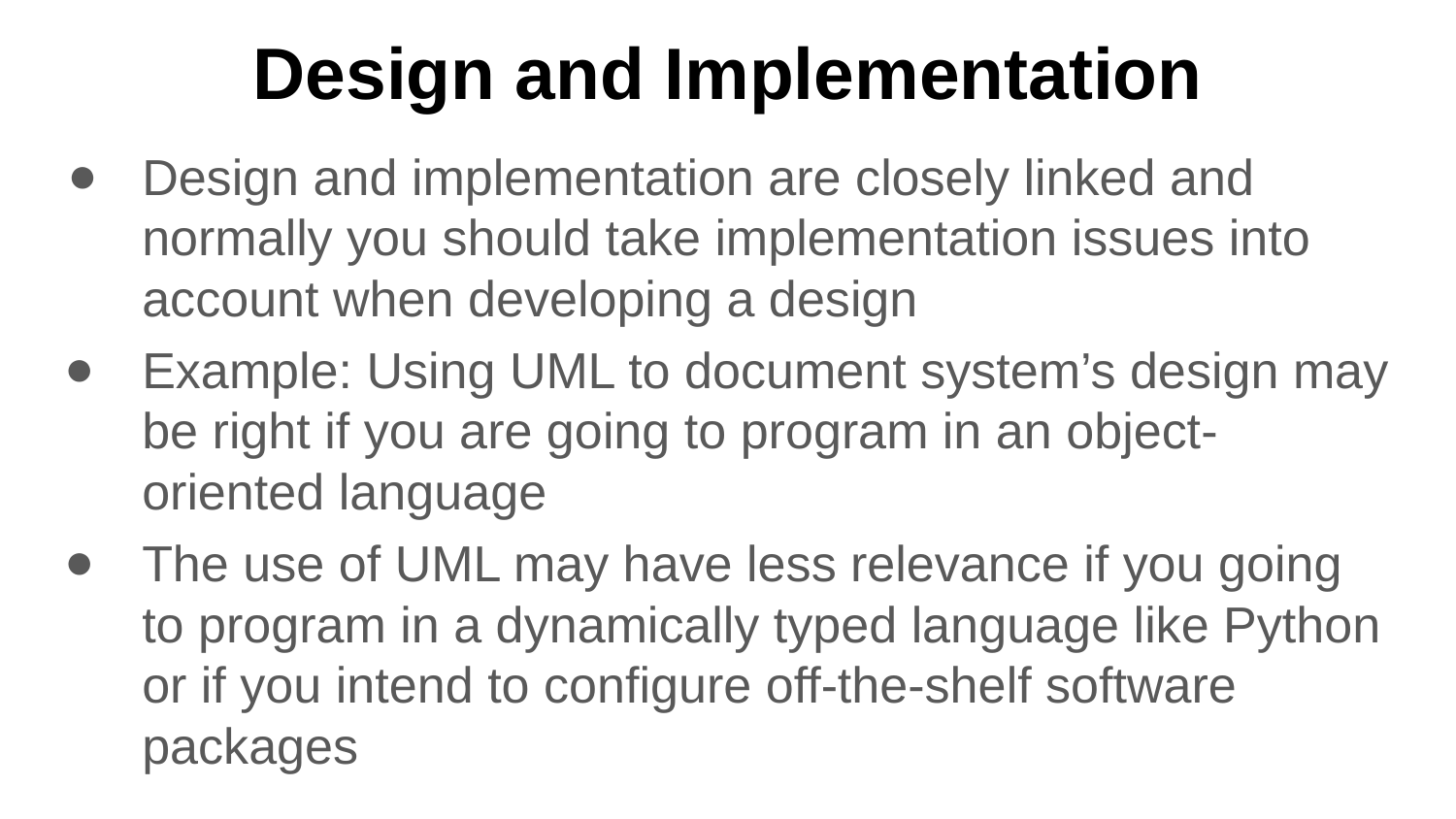

# Design and Implementation
Design and implementation are closely linked and normally you should take implementation issues into account when developing a design
Example: Using UML to document system’s design may be right if you are going to program in an object-oriented language
The use of UML may have less relevance if you going to program in a dynamically typed language like Python or if you intend to configure off-the-shelf software packages